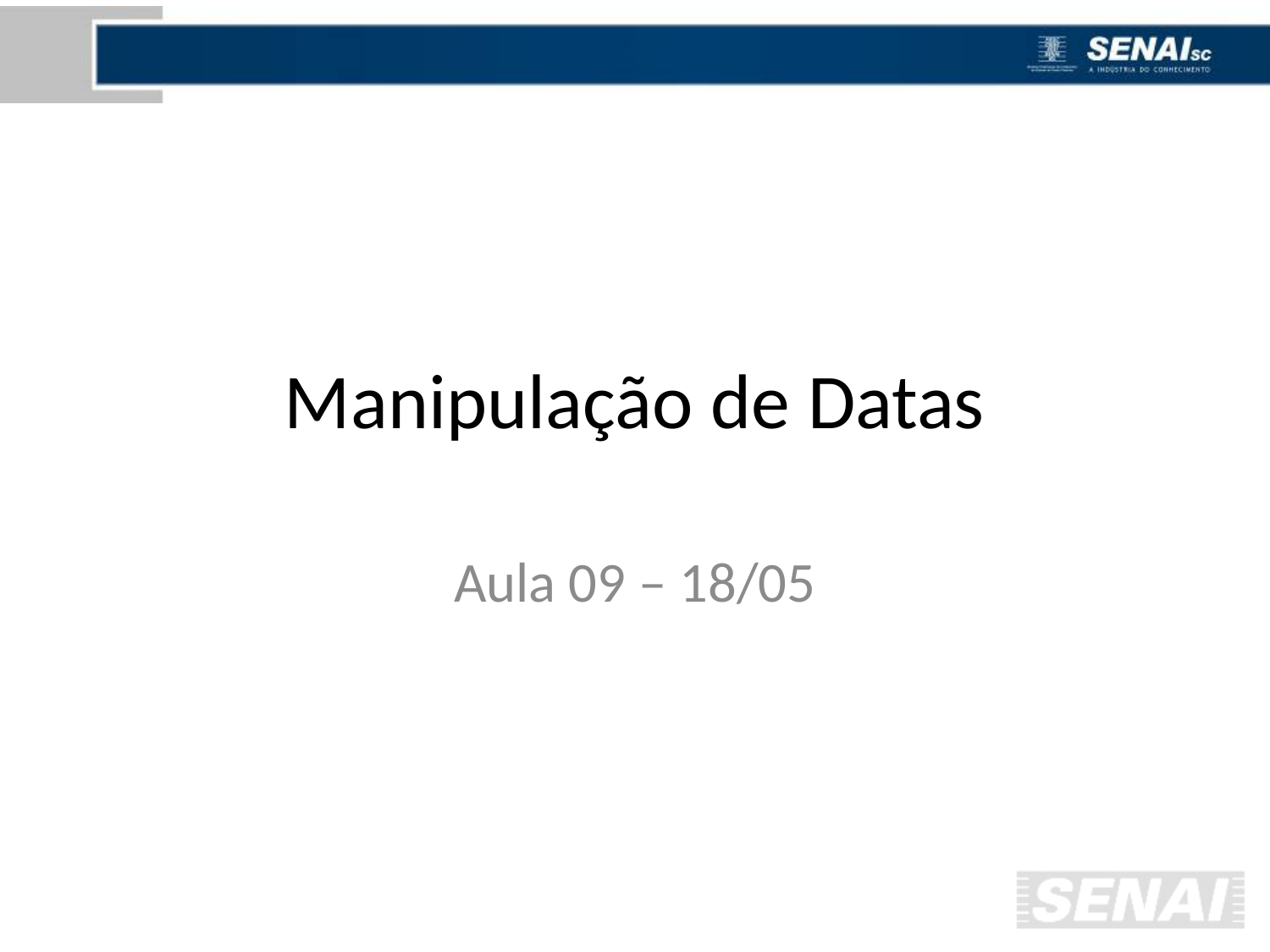

# Manipulação de Datas
Aula 09 – 18/05